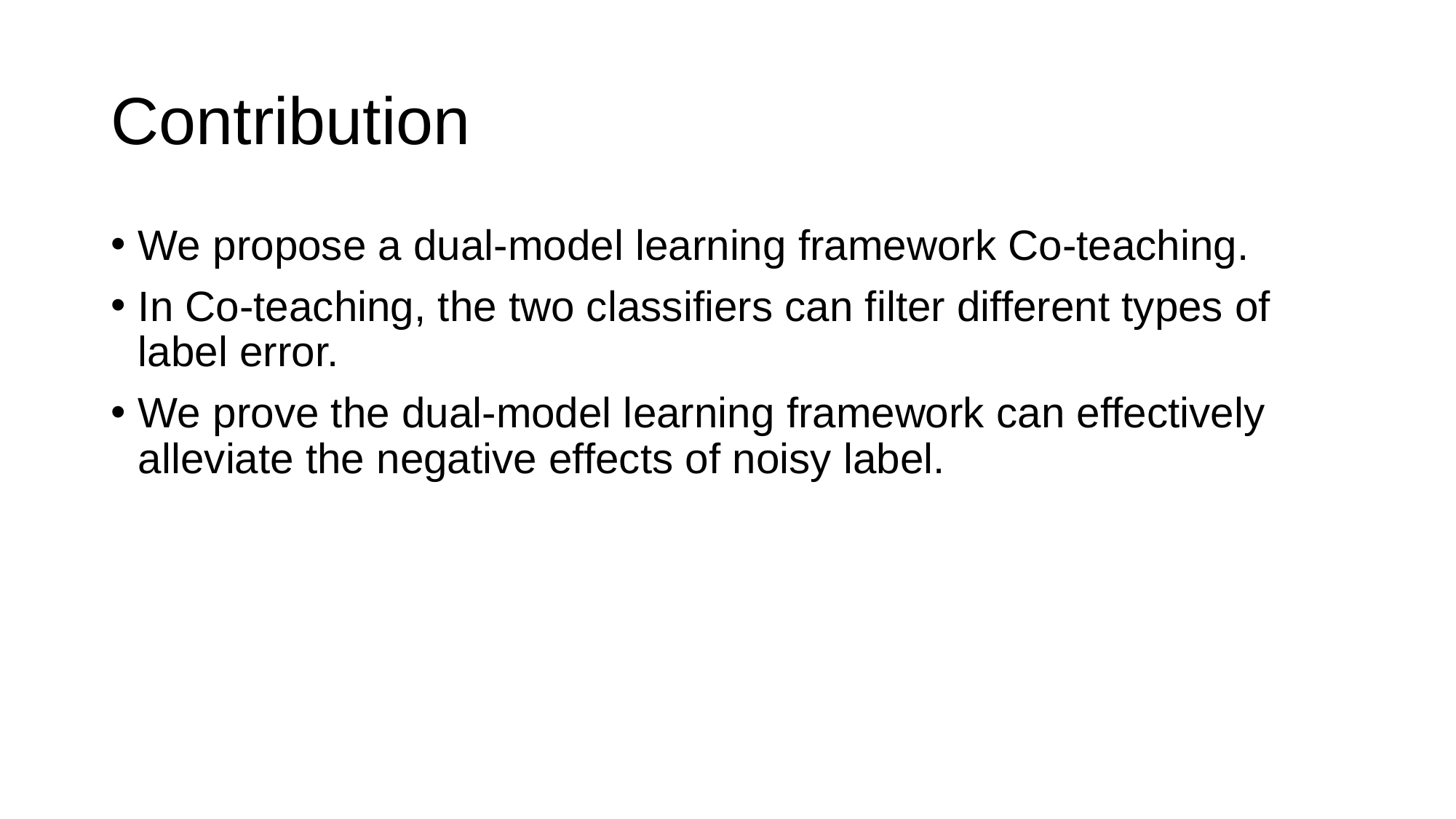

# Contribution
We propose a dual-model learning framework Co-teaching.
In Co-teaching, the two classifiers can filter different types of label error.
We prove the dual-model learning framework can effectively alleviate the negative effects of noisy label.